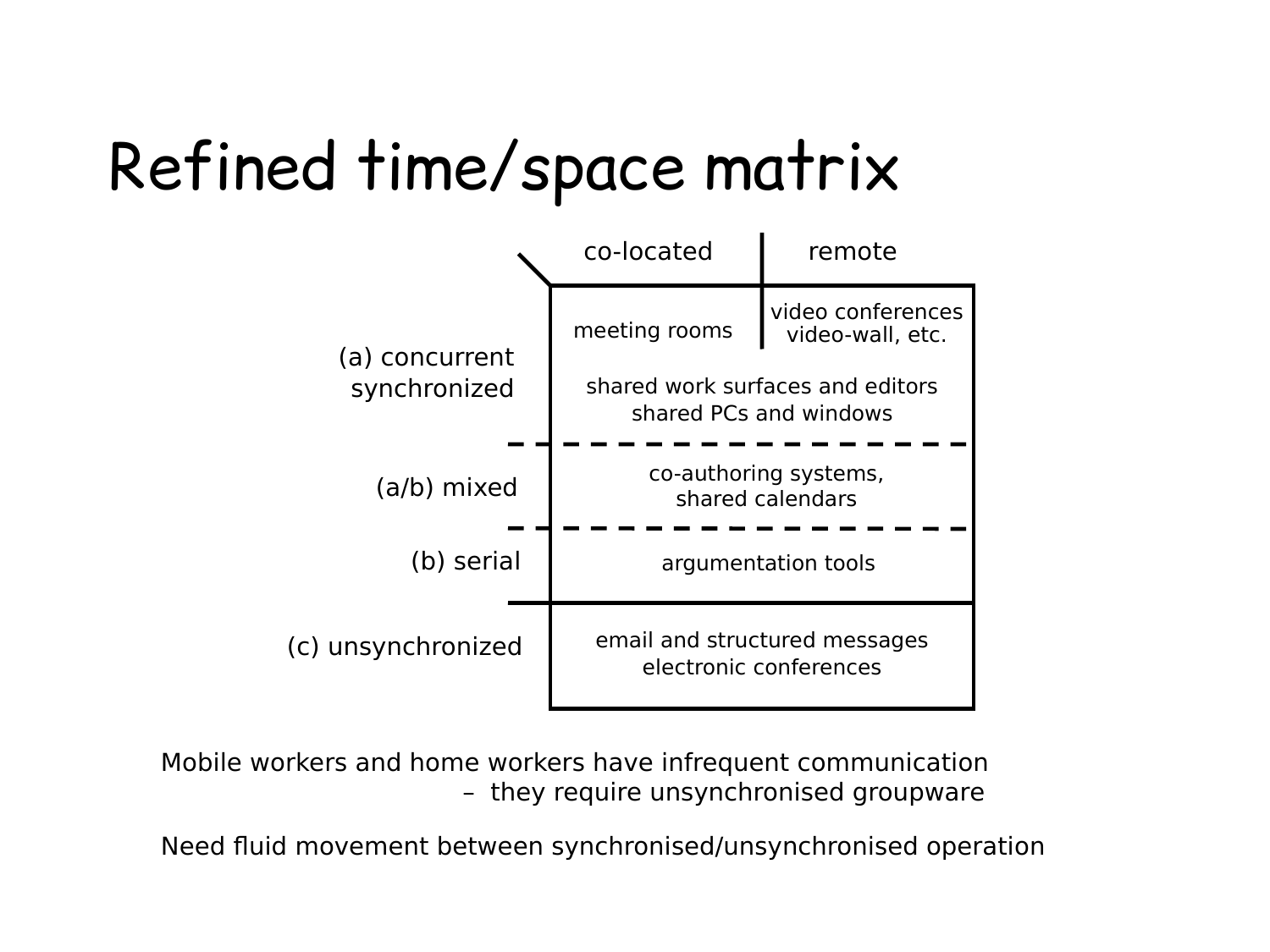

# Refined time/space matrix
co-located
remote

video conferences
video-wall, etc.
meeting rooms
(a) concurrent
synchronized
shared work surfaces and editors
shared PCs and windows

co-authoring systems,
shared calendars
(a/b) mixed

(b) serial
argumentation tools

email and structured messages
electronic conferences
(c) unsynchronized
Mobile workers and home workers have infrequent communication
		–  they require unsynchronised groupware

Need fluid movement between synchronised/unsynchronised operation